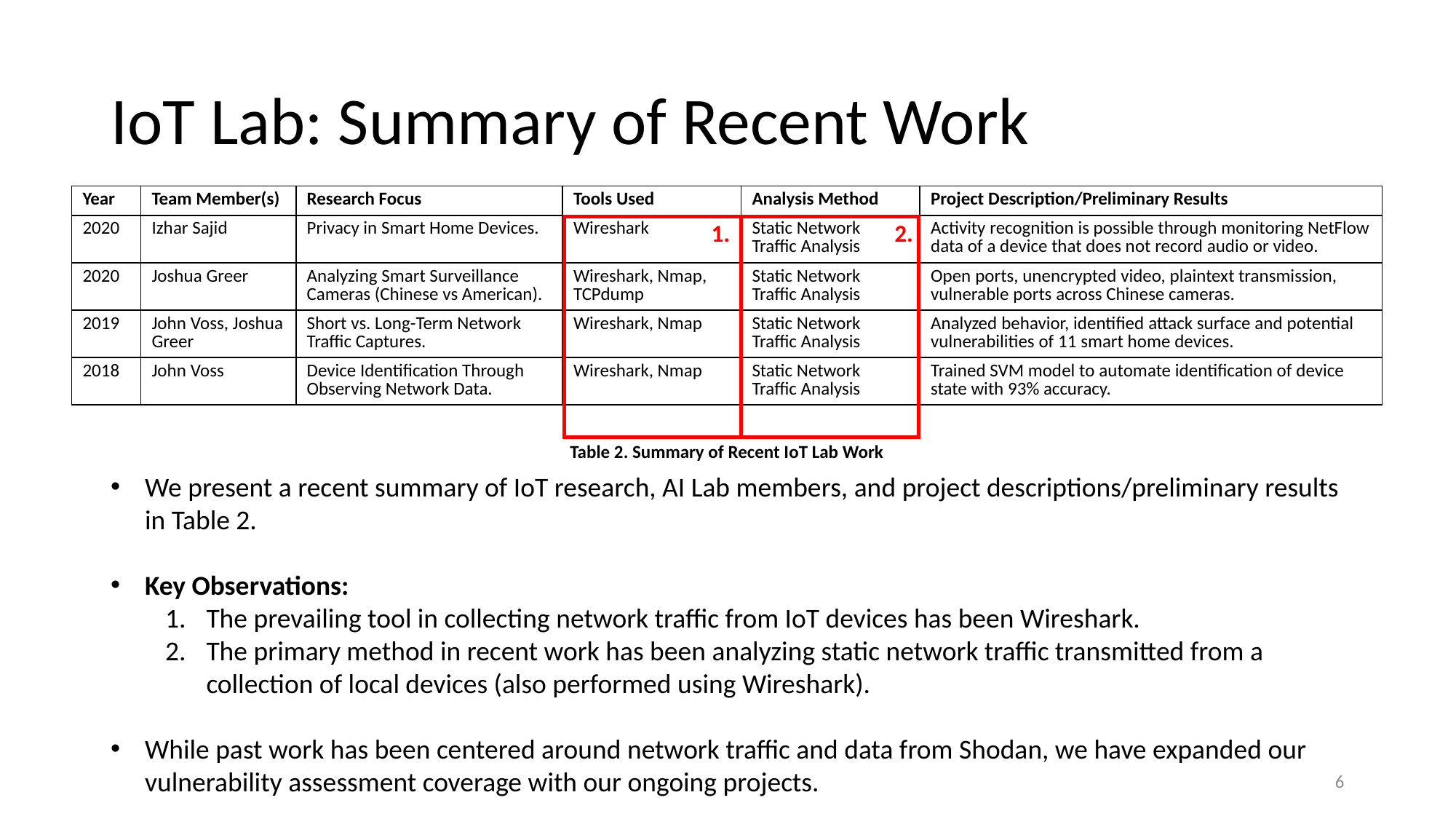

# IoT Lab: Summary of Recent Work
| Year | Team Member(s) | Research Focus | Tools Used | Analysis Method | Project Description/Preliminary Results |
| --- | --- | --- | --- | --- | --- |
| 2020 | Izhar Sajid | Privacy in Smart Home Devices. | Wireshark | Static Network Traffic Analysis | Activity recognition is possible through monitoring NetFlow data of a device that does not record audio or video. |
| 2020 | Joshua Greer | Analyzing Smart Surveillance Cameras (Chinese vs American). | Wireshark, Nmap, TCPdump | Static Network Traffic Analysis | Open ports, unencrypted video, plaintext transmission, vulnerable ports across Chinese cameras. |
| 2019 | John Voss, Joshua Greer | Short vs. Long-Term Network Traffic Captures. | Wireshark, Nmap | Static Network Traffic Analysis | Analyzed behavior, identified attack surface and potential vulnerabilities of 11 smart home devices. |
| 2018 | John Voss | Device Identification Through Observing Network Data. | Wireshark, Nmap | Static Network Traffic Analysis | Trained SVM model to automate identification of device state with 93% accuracy. |
1.
2.

Table 2. Summary of Recent IoT Lab Work
We present a recent summary of IoT research, AI Lab members, and project descriptions/preliminary results in Table 2.

Key Observations:
The prevailing tool in collecting network traffic from IoT devices has been Wireshark.
The primary method in recent work has been analyzing static network traffic transmitted from a collection of local devices (also performed using Wireshark).

While past work has been centered around network traffic and data from Shodan, we have expanded our vulnerability assessment coverage with our ongoing projects.
6